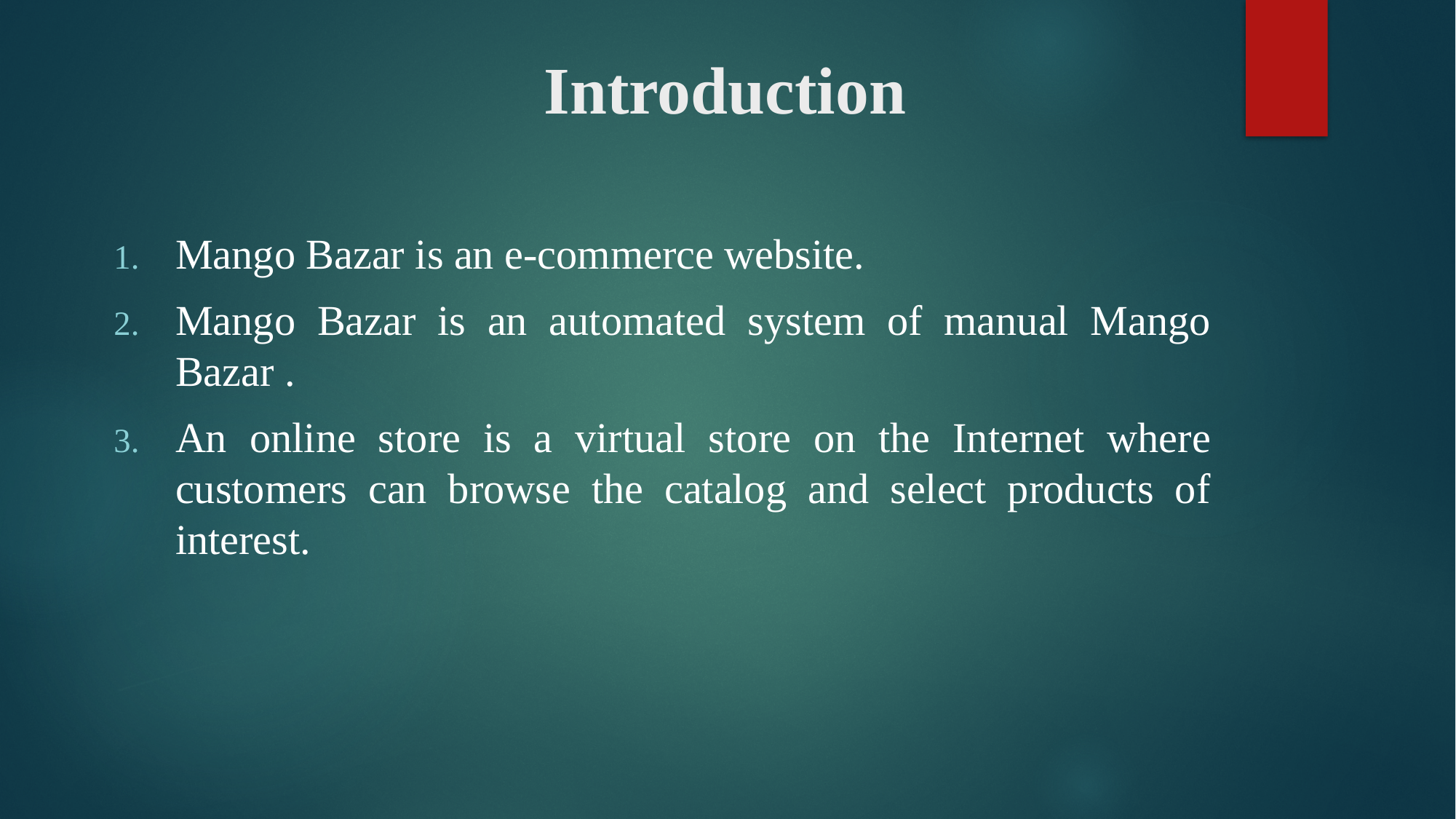

# Introduction
Mango Bazar is an e-commerce website.
Mango Bazar is an automated system of manual Mango Bazar .
An online store is a virtual store on the Internet where customers can browse the catalog and select products of interest.